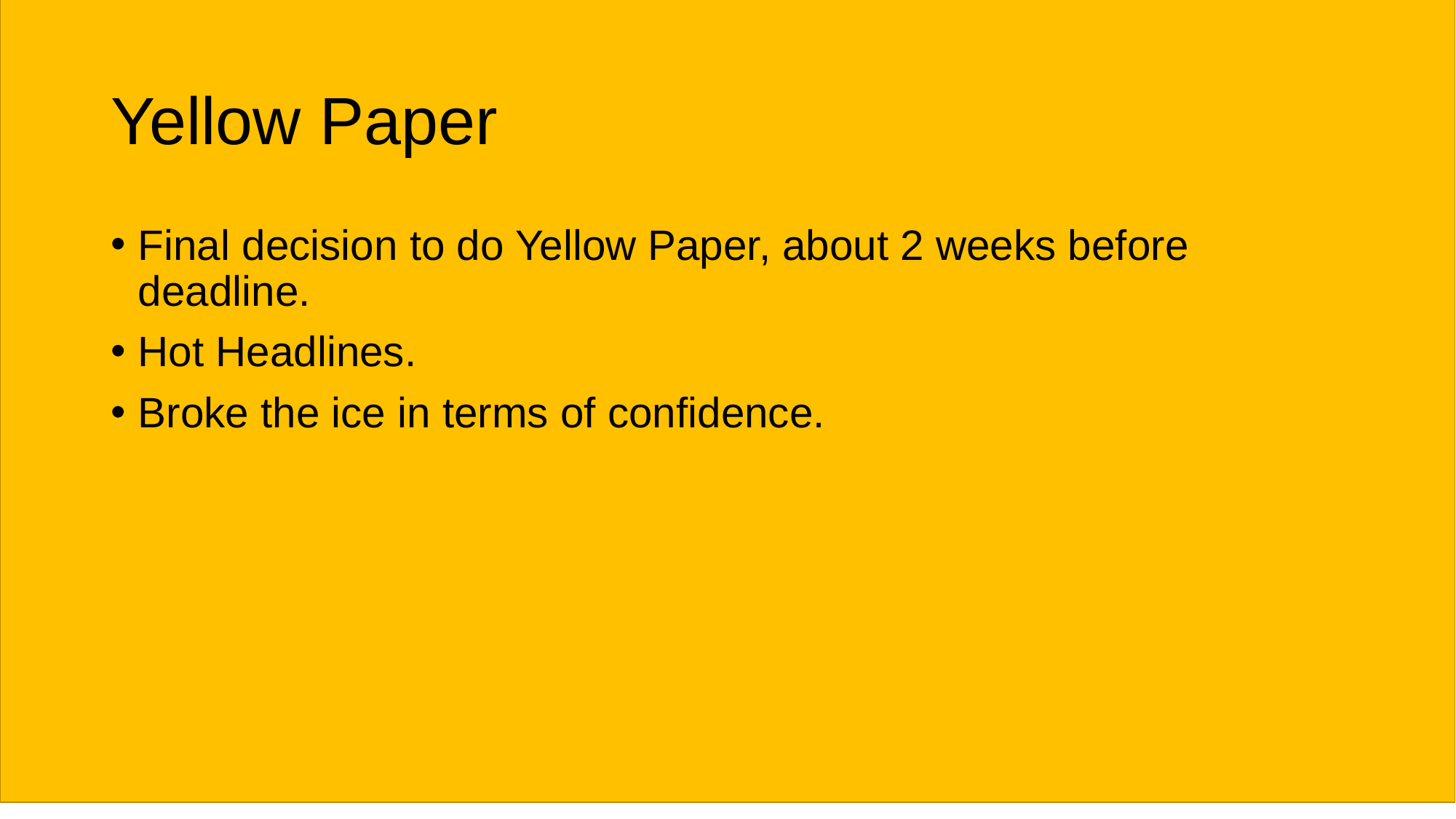

# Yellow Paper
Final decision to do Yellow Paper, about 2 weeks before deadline.
Hot Headlines.
Broke the ice in terms of confidence.